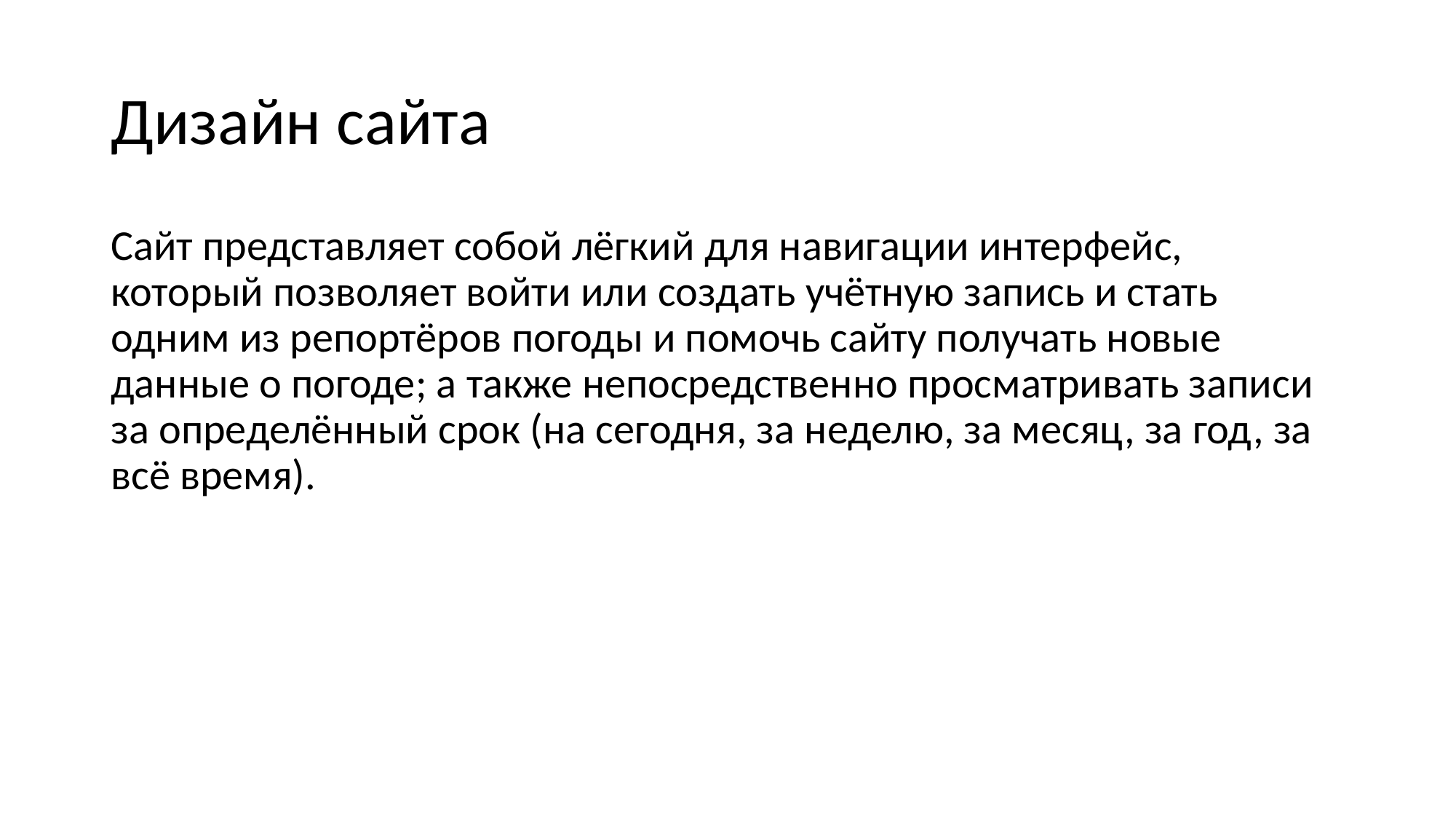

# Дизайн сайта
Сайт представляет собой лёгкий для навигации интерфейс, который позволяет войти или создать учётную запись и стать одним из репортёров погоды и помочь сайту получать новые данные о погоде; а также непосредственно просматривать записи за определённый срок (на сегодня, за неделю, за месяц, за год, за всё время).